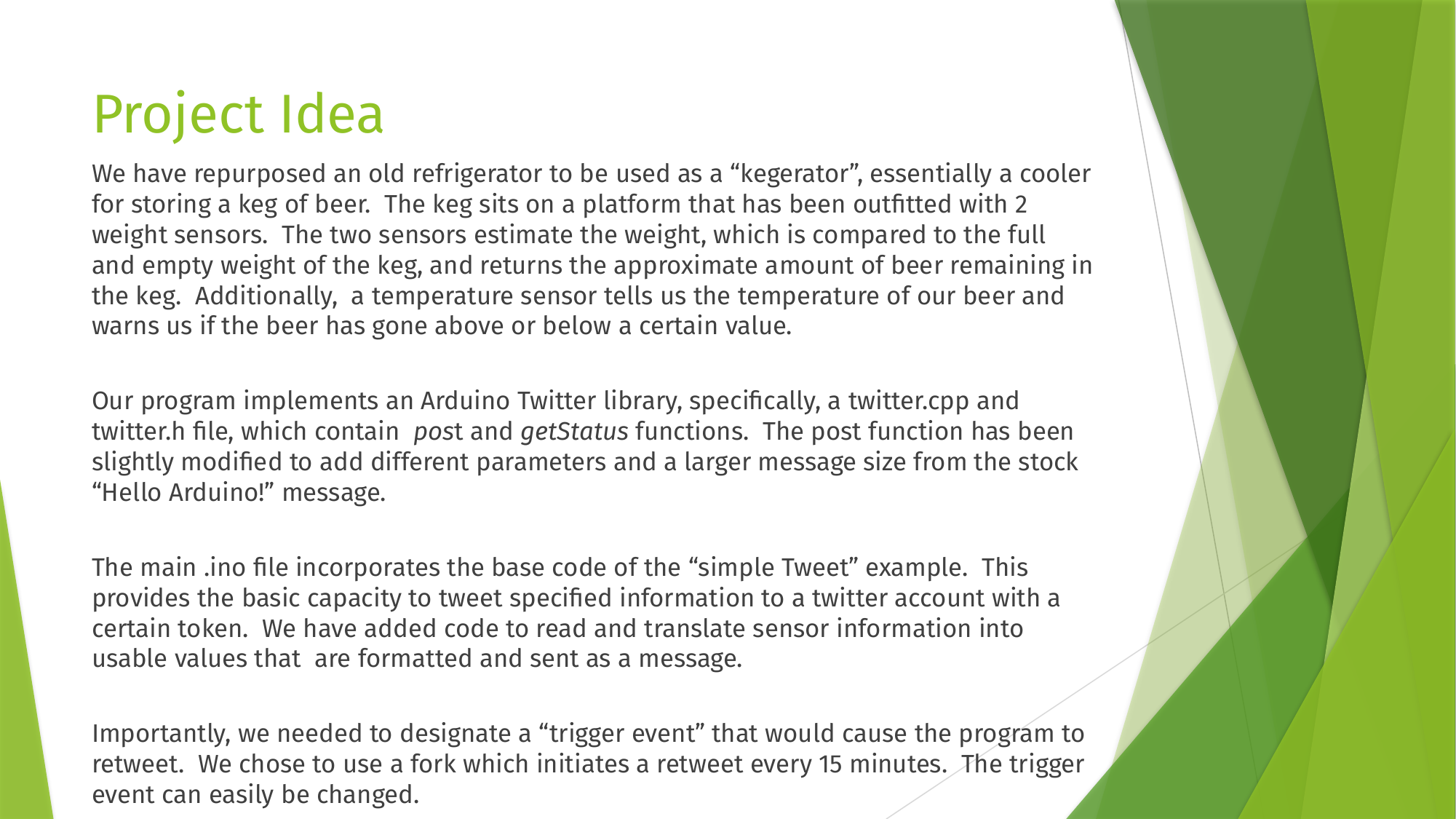

# Project Idea
We have repurposed an old refrigerator to be used as a “kegerator”, essentially a cooler for storing a keg of beer.  The keg sits on a platform that has been outfitted with 2 weight sensors.  The two sensors estimate the weight, which is compared to the full and empty weight of the keg, and returns the approximate amount of beer remaining in the keg.  Additionally,  a temperature sensor tells us the temperature of our beer and warns us if the beer has gone above or below a certain value.
Our program implements an Arduino Twitter library, specifically, a twitter.cpp and twitter.h file, which contain  post and getStatus functions.  The post function has been slightly modified to add different parameters and a larger message size from the stock “Hello Arduino!” message.
The main .ino file incorporates the base code of the “simple Tweet” example.  This provides the basic capacity to tweet specified information to a twitter account with a certain token.  We have added code to read and translate sensor information into usable values that  are formatted and sent as a message.
Importantly, we needed to designate a “trigger event” that would cause the program to retweet.  We chose to use a fork which initiates a retweet every 15 minutes.  The trigger event can easily be changed.